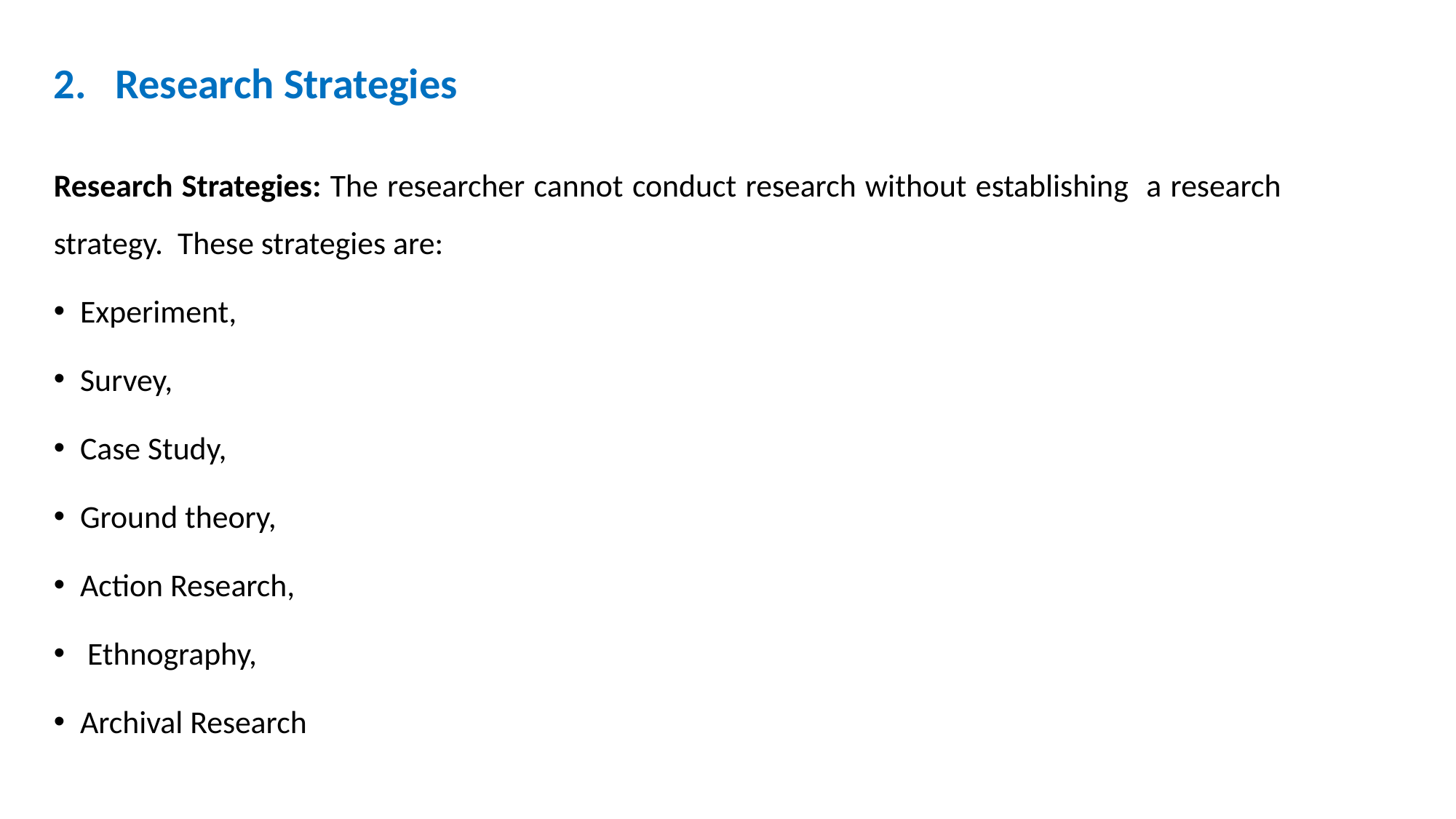

# 2.   Research Strategies
Research Strategies: The researcher cannot conduct research without establishing  a research strategy.  These strategies are:
Experiment,
Survey,
Case Study,
Ground theory,
Action Research,
 Ethnography,
Archival Research